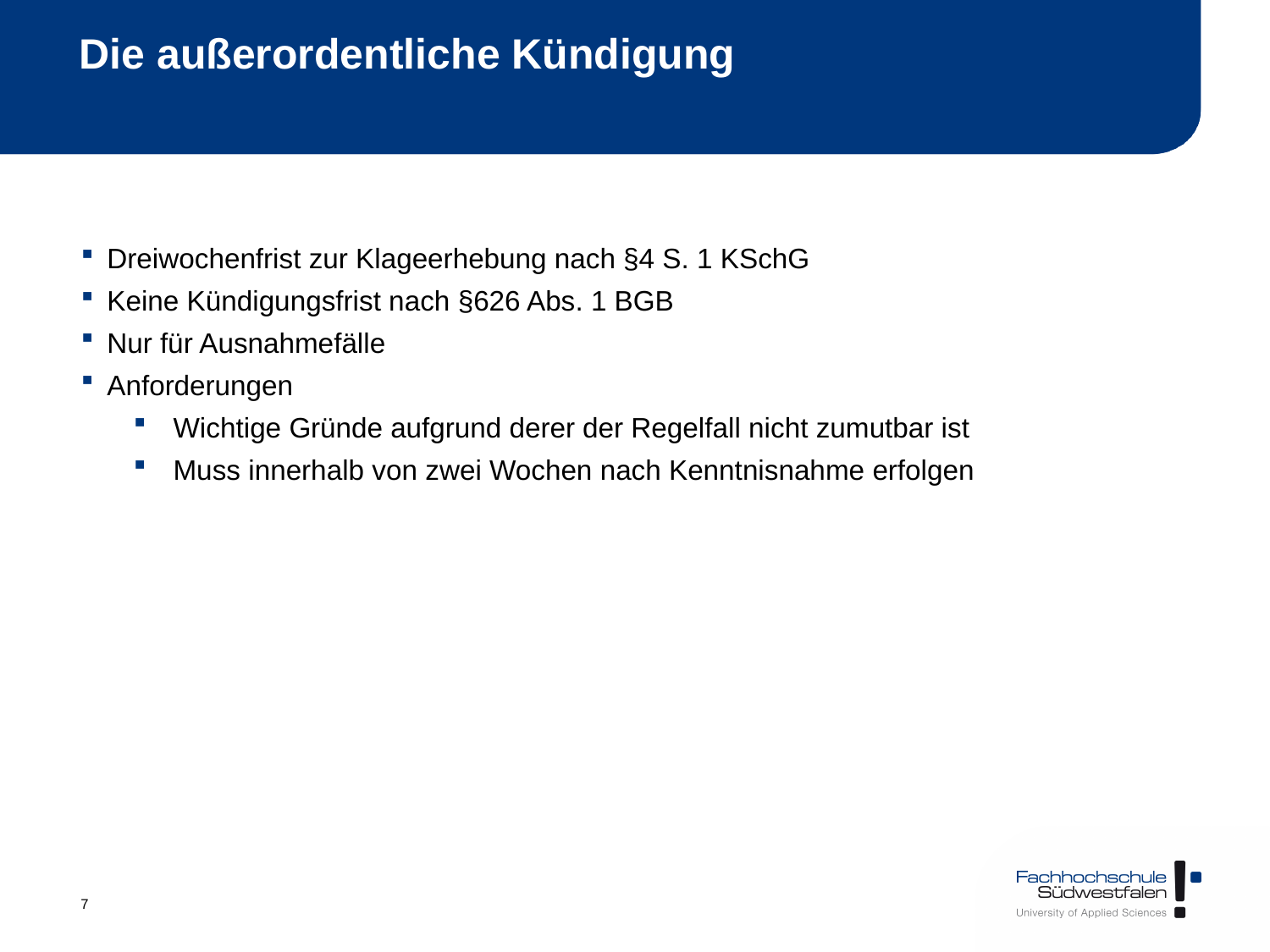

# Die außerordentliche Kündigung

Dreiwochenfrist zur Klageerhebung nach §4 S. 1 KSchG
Keine Kündigungsfrist nach §626 Abs. 1 BGB
Nur für Ausnahmefälle
Anforderungen
Wichtige Gründe aufgrund derer der Regelfall nicht zumutbar ist
Muss innerhalb von zwei Wochen nach Kenntnisnahme erfolgen